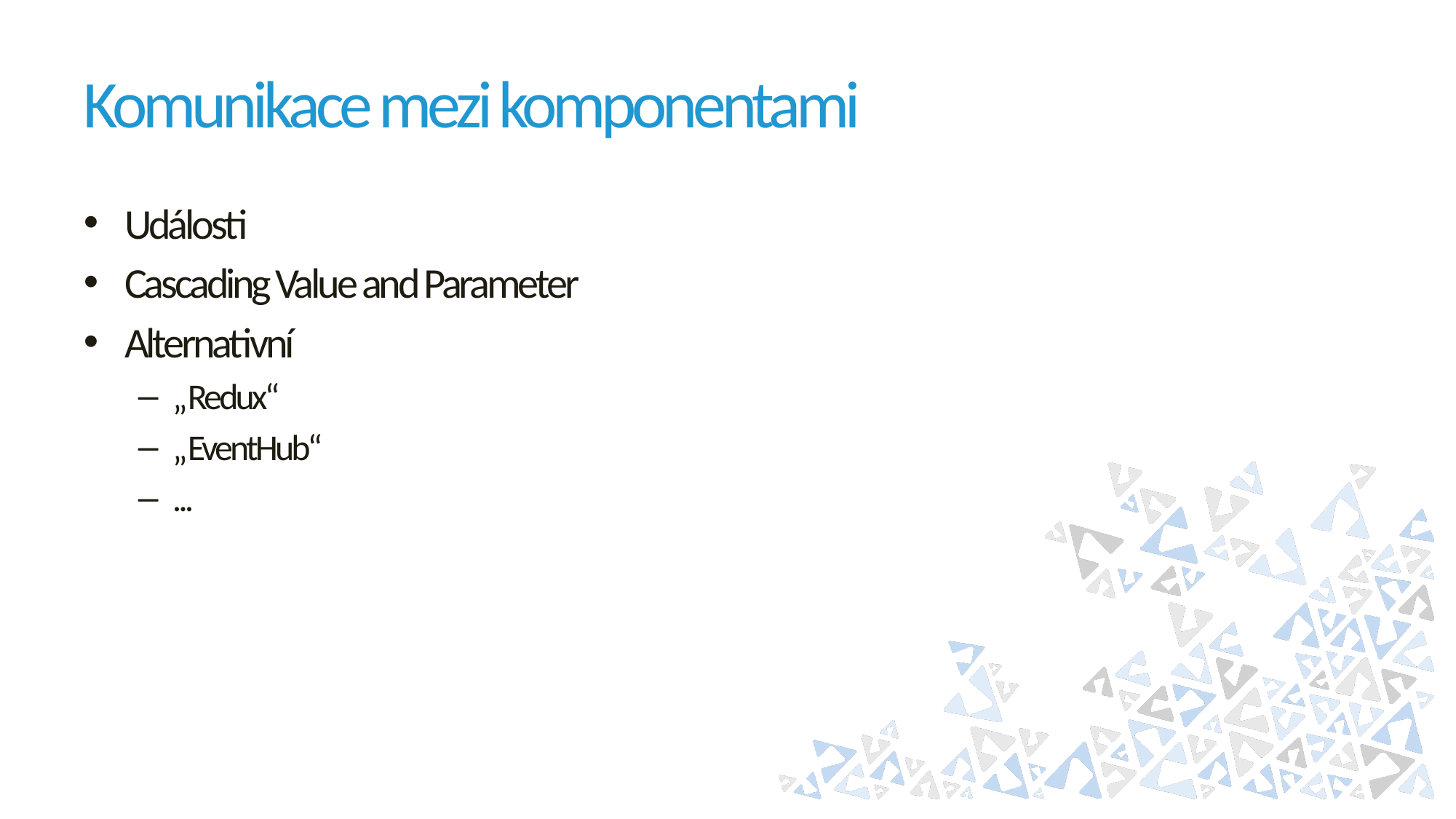

# Komunikace mezi komponentami
Události
Cascading Value and Parameter
Alternativní
„Redux“
„EventHub“
...